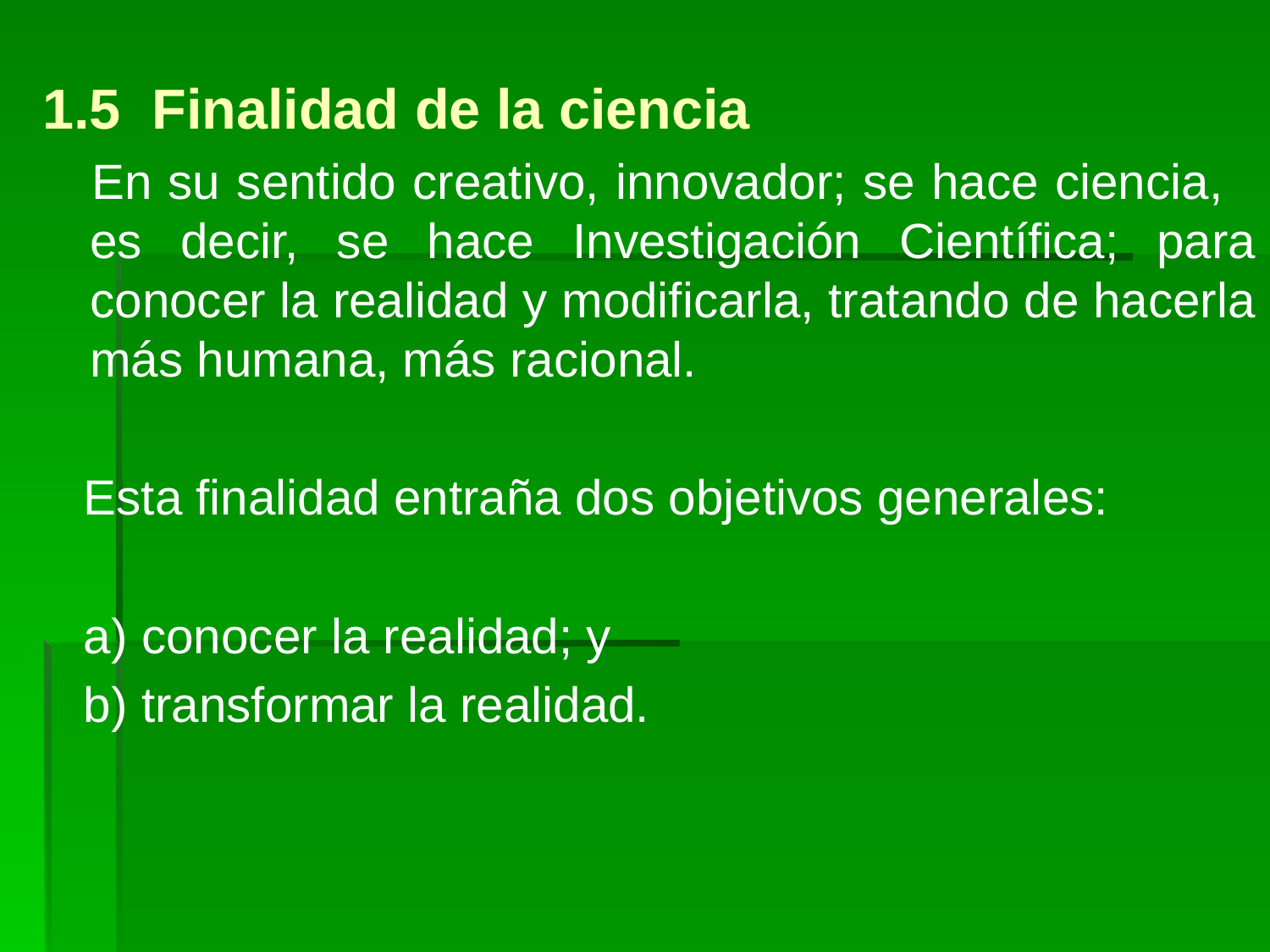

1.5  Finalidad de la ciencia
   En su sentido creativo, innovador; se hace ciencia,   es decir, se hace Investigación Científica; para conocer la realidad y modificarla, tratando de hacerla más humana, más racional.

   Esta finalidad entraña dos objetivos generales:

   a) conocer la realidad; y
   b) transformar la realidad.